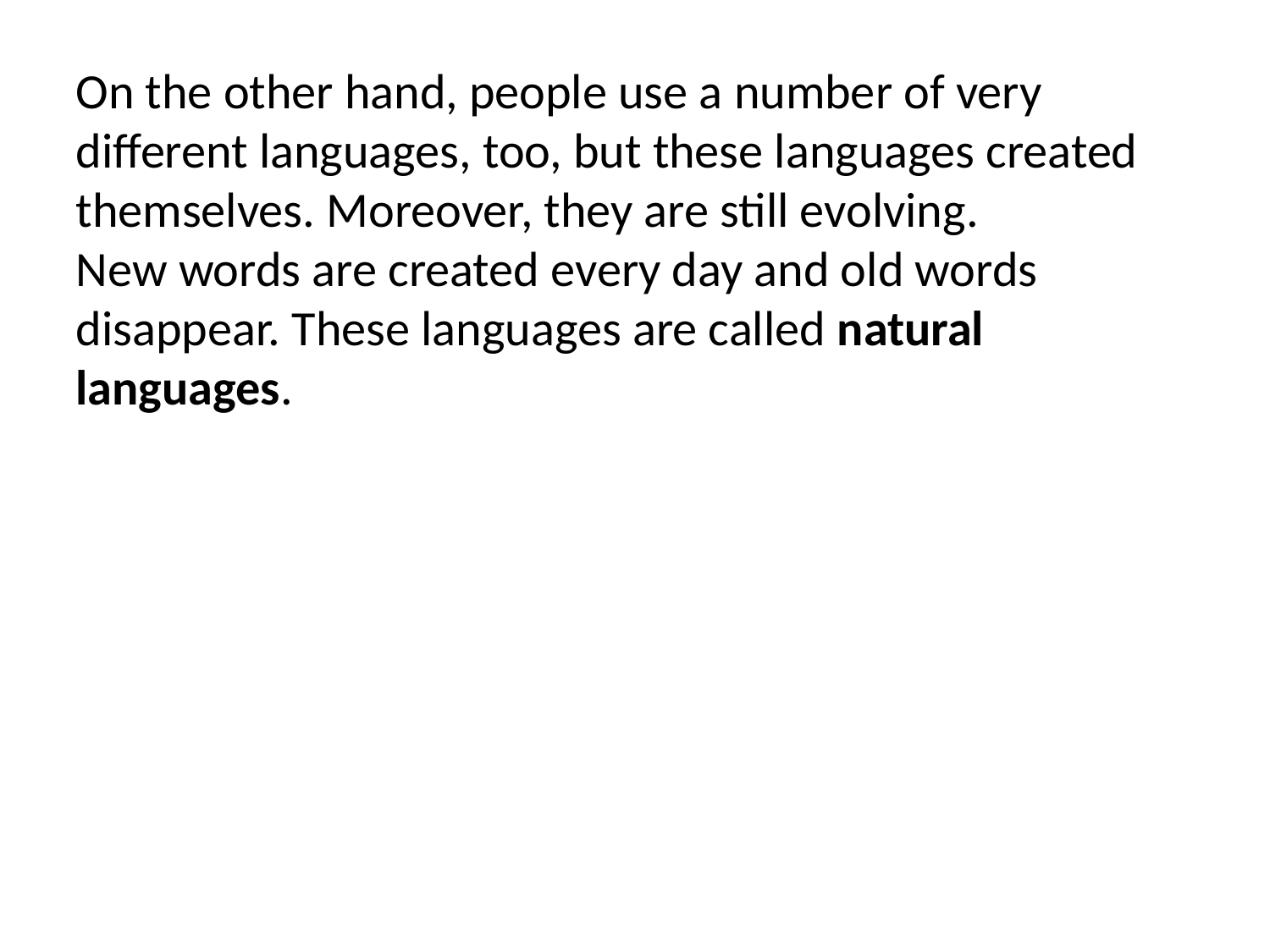

On the other hand, people use a number of very different languages, too, but these languages created themselves. Moreover, they are still evolving.
New words are created every day and old words disappear. These languages are called natural languages.